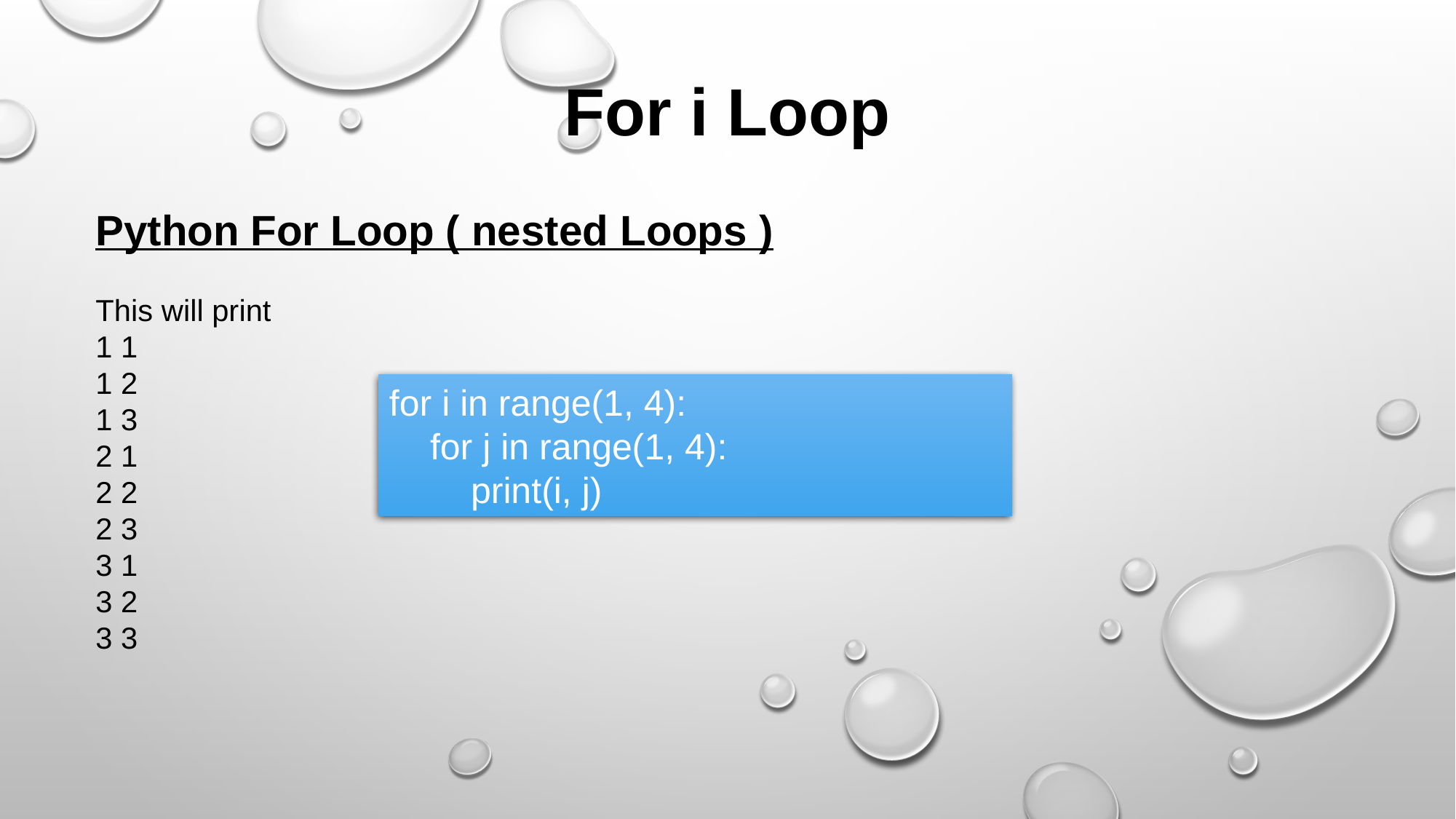

For i Loop
Python For Loop ( nested Loops )

This will print
1 1
1 2
1 3
2 1
2 2
2 3
3 1
3 2
3 3

for i in range(1, 4):
    for j in range(1, 4):
        print(i, j)